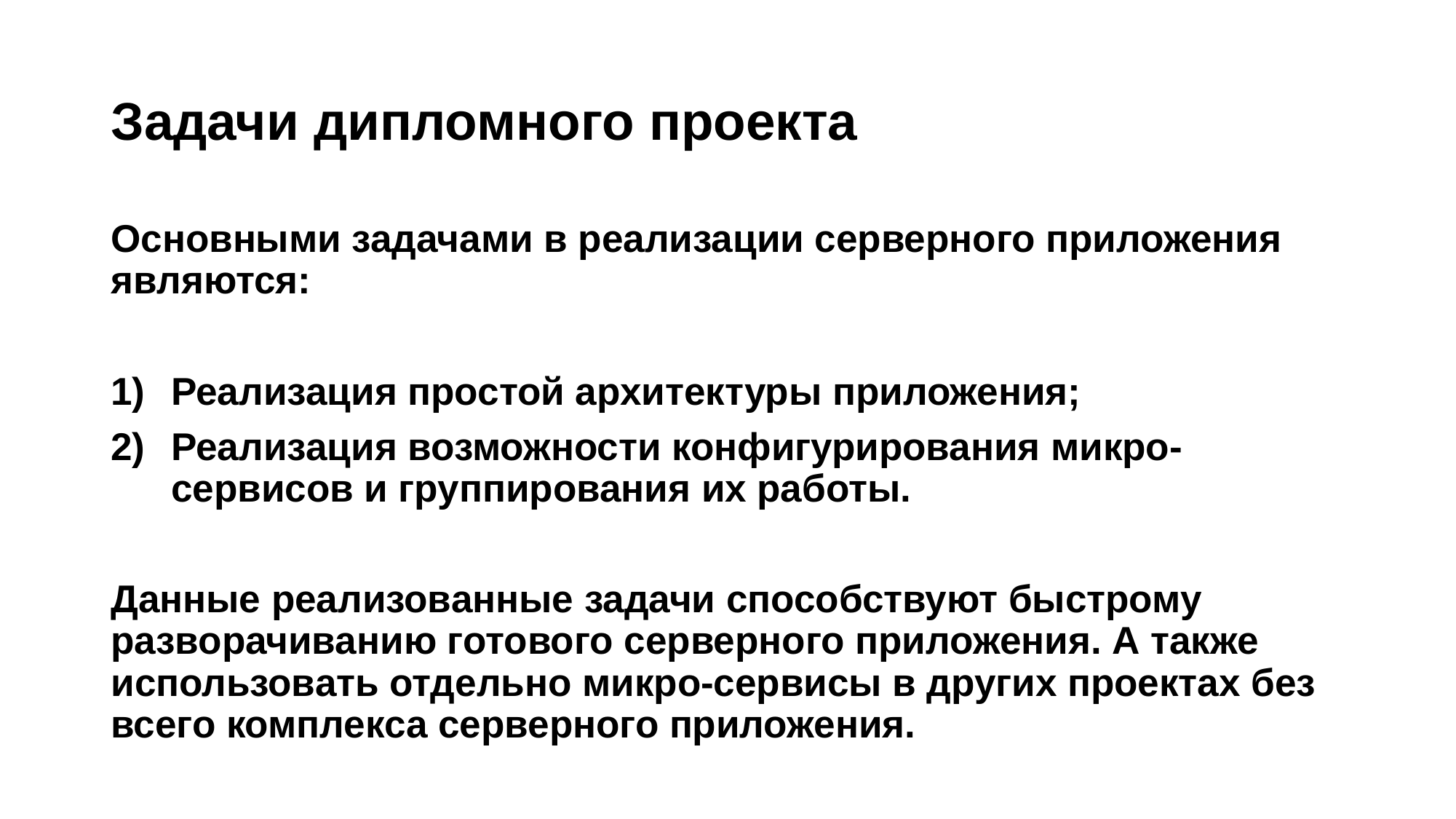

# Задачи дипломного проекта
Основными задачами в реализации серверного приложения являются:

Реализация простой архитектуры приложения;
Реализация возможности конфигурирования микро-сервисов и группирования их работы.

Данные реализованные задачи способствуют быстрому разворачиванию готового серверного приложения. А также использовать отдельно микро-сервисы в других проектах без всего комплекса серверного приложения.